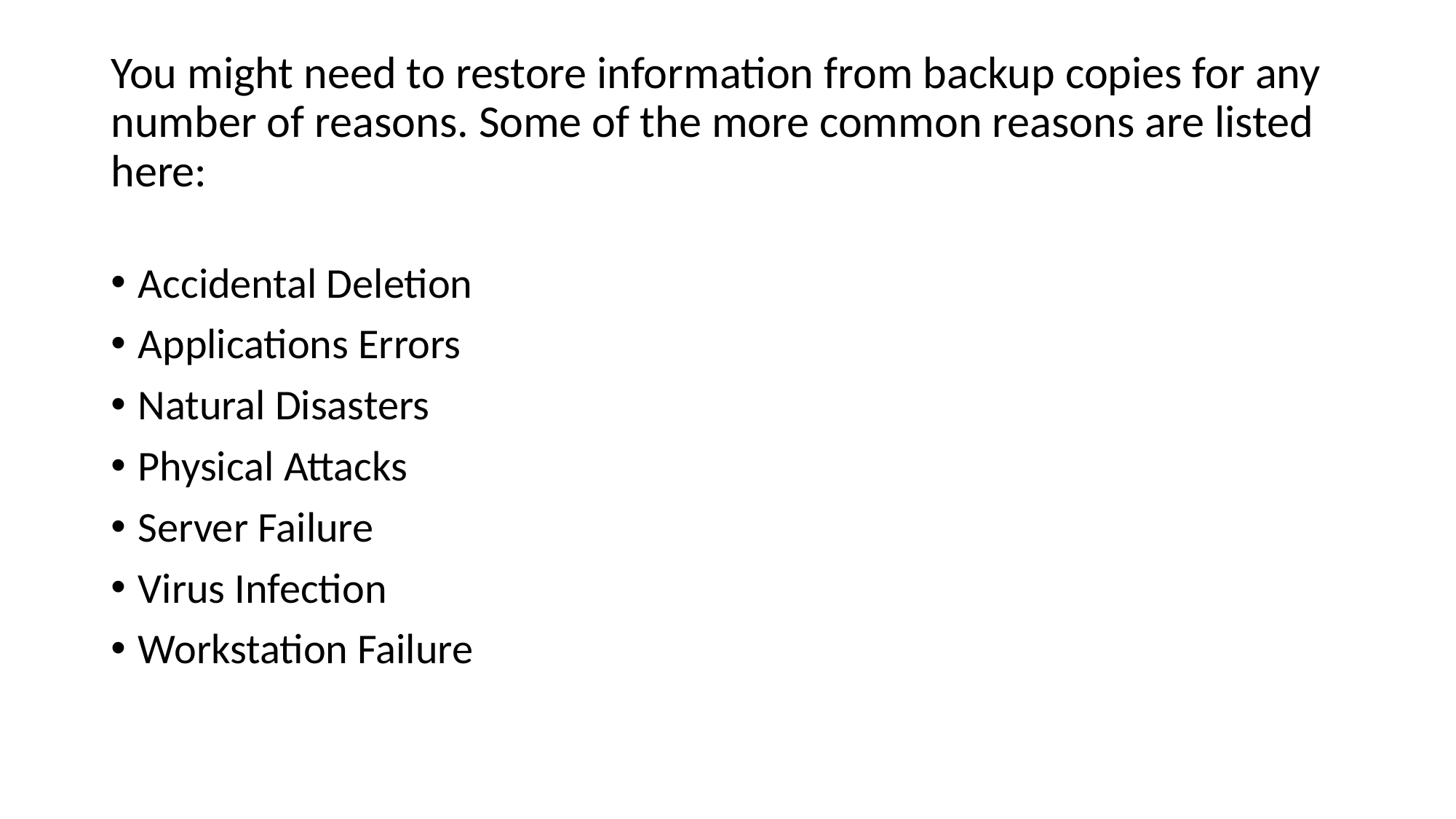

# You might need to restore information from backup copies for any number of reasons. Some of the more common reasons are listed here:
Accidental Deletion
Applications Errors
Natural Disasters
Physical Attacks
Server Failure
Virus Infection
Workstation Failure